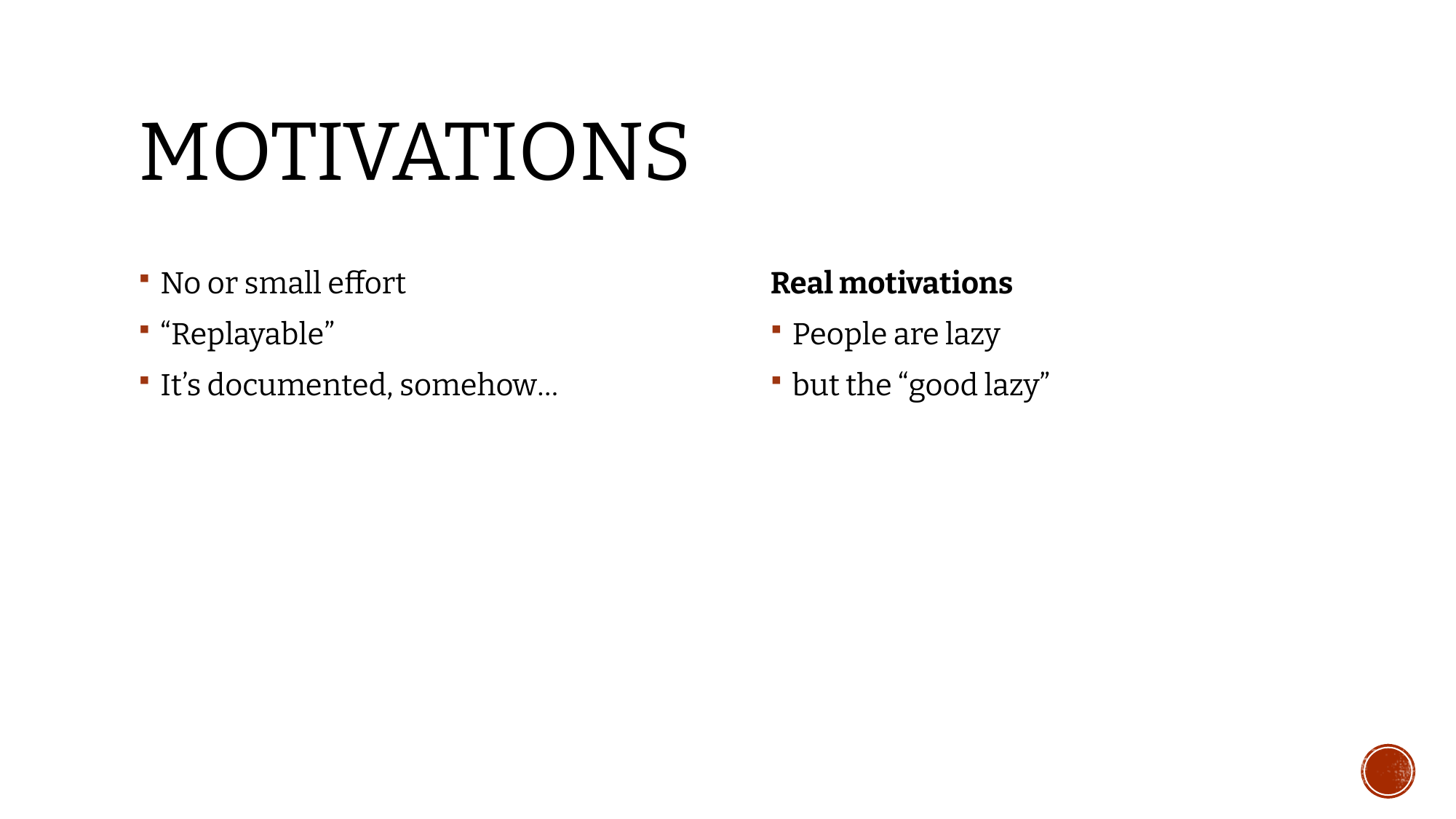

# Motivations
No or small effort
“Replayable”
It’s documented, somehow…
Real motivations
People are lazy
but the “good lazy”